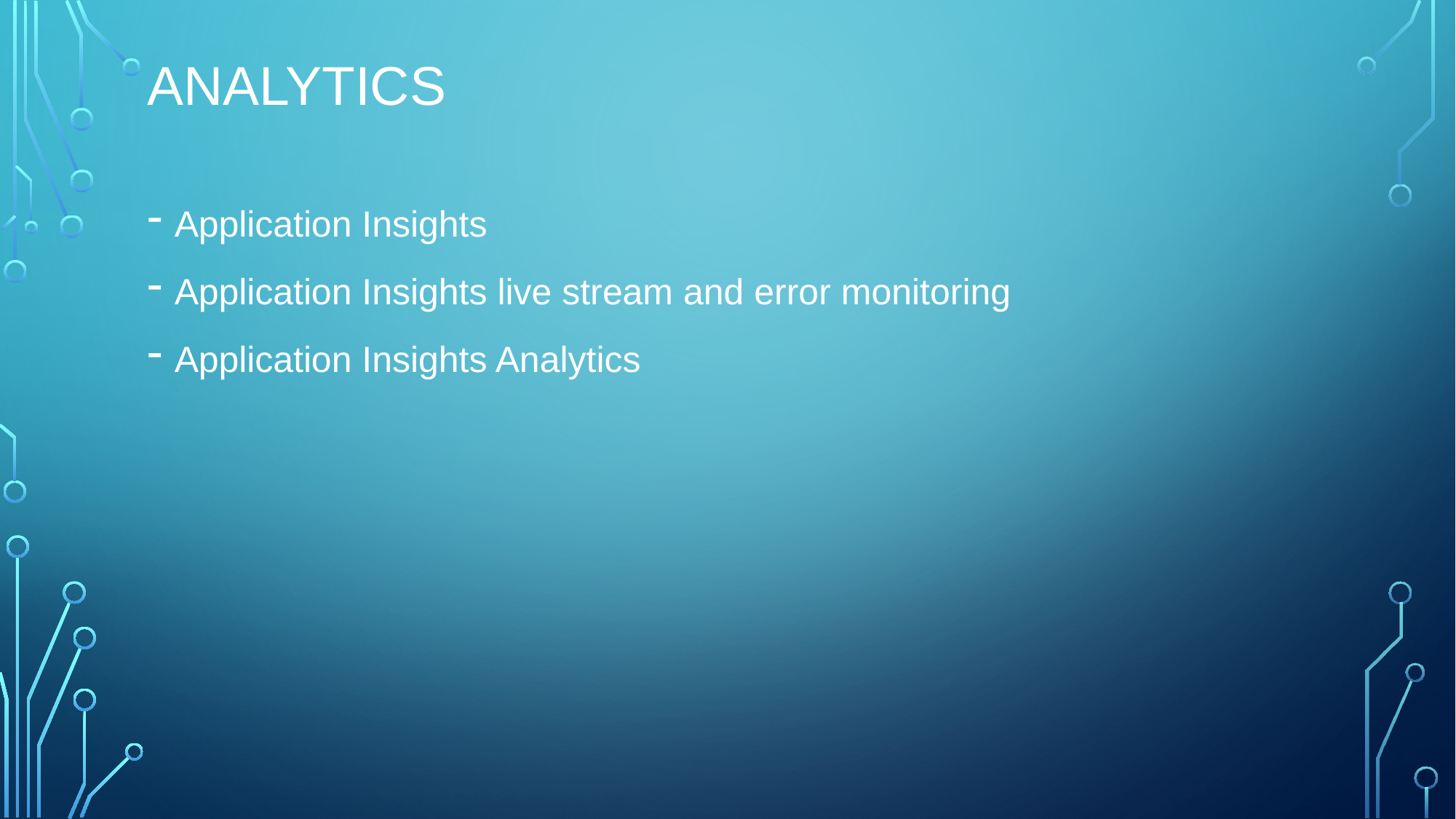

# Analytics
Application Insights
Application Insights live stream and error monitoring
Application Insights Analytics